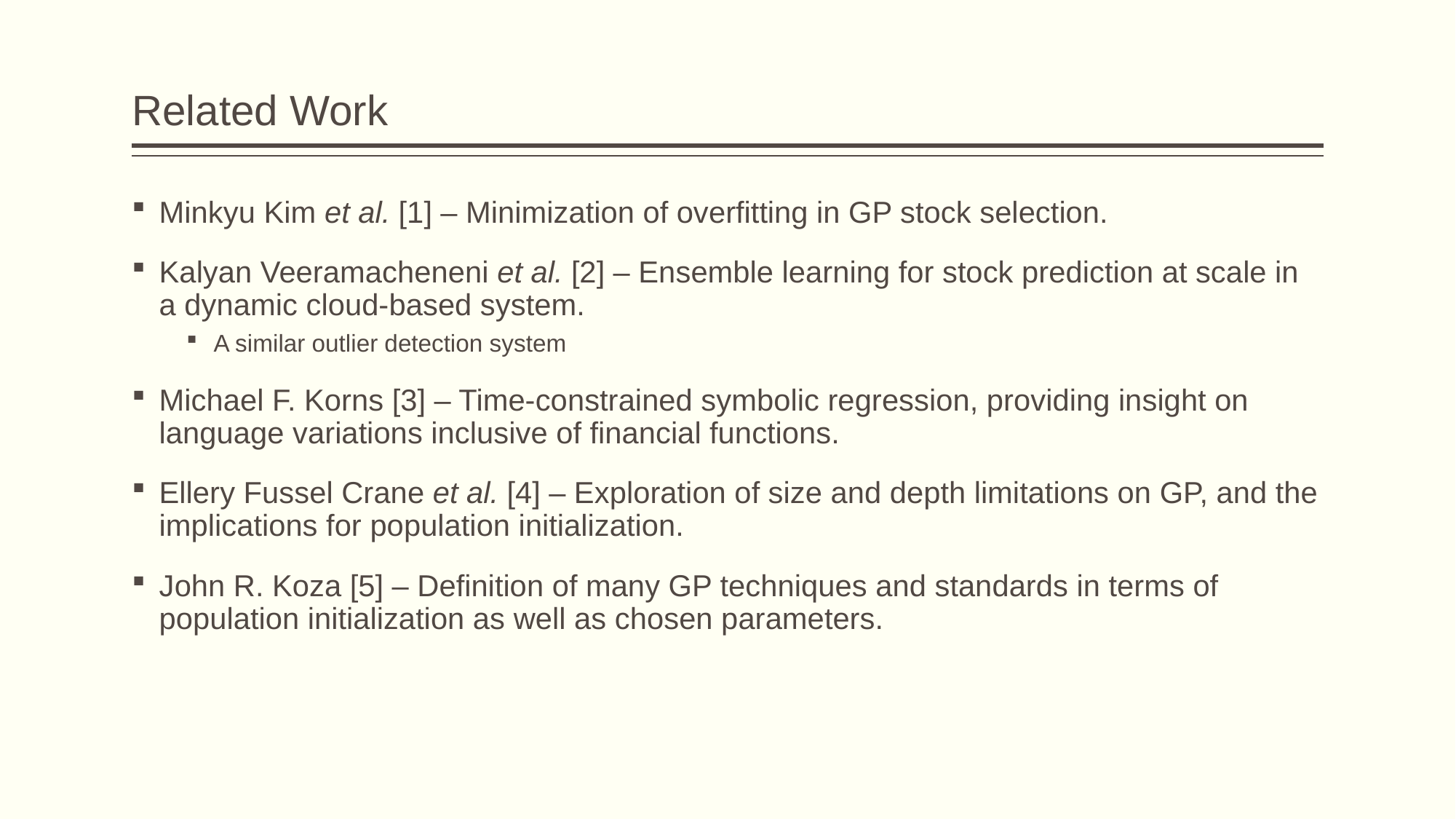

# Related Work
Minkyu Kim et al. [1] – Minimization of overfitting in GP stock selection.
Kalyan Veeramacheneni et al. [2] – Ensemble learning for stock prediction at scale in a dynamic cloud-based system.
A similar outlier detection system
Michael F. Korns [3] – Time-constrained symbolic regression, providing insight on language variations inclusive of financial functions.
Ellery Fussel Crane et al. [4] – Exploration of size and depth limitations on GP, and the implications for population initialization.
John R. Koza [5] – Definition of many GP techniques and standards in terms of population initialization as well as chosen parameters.